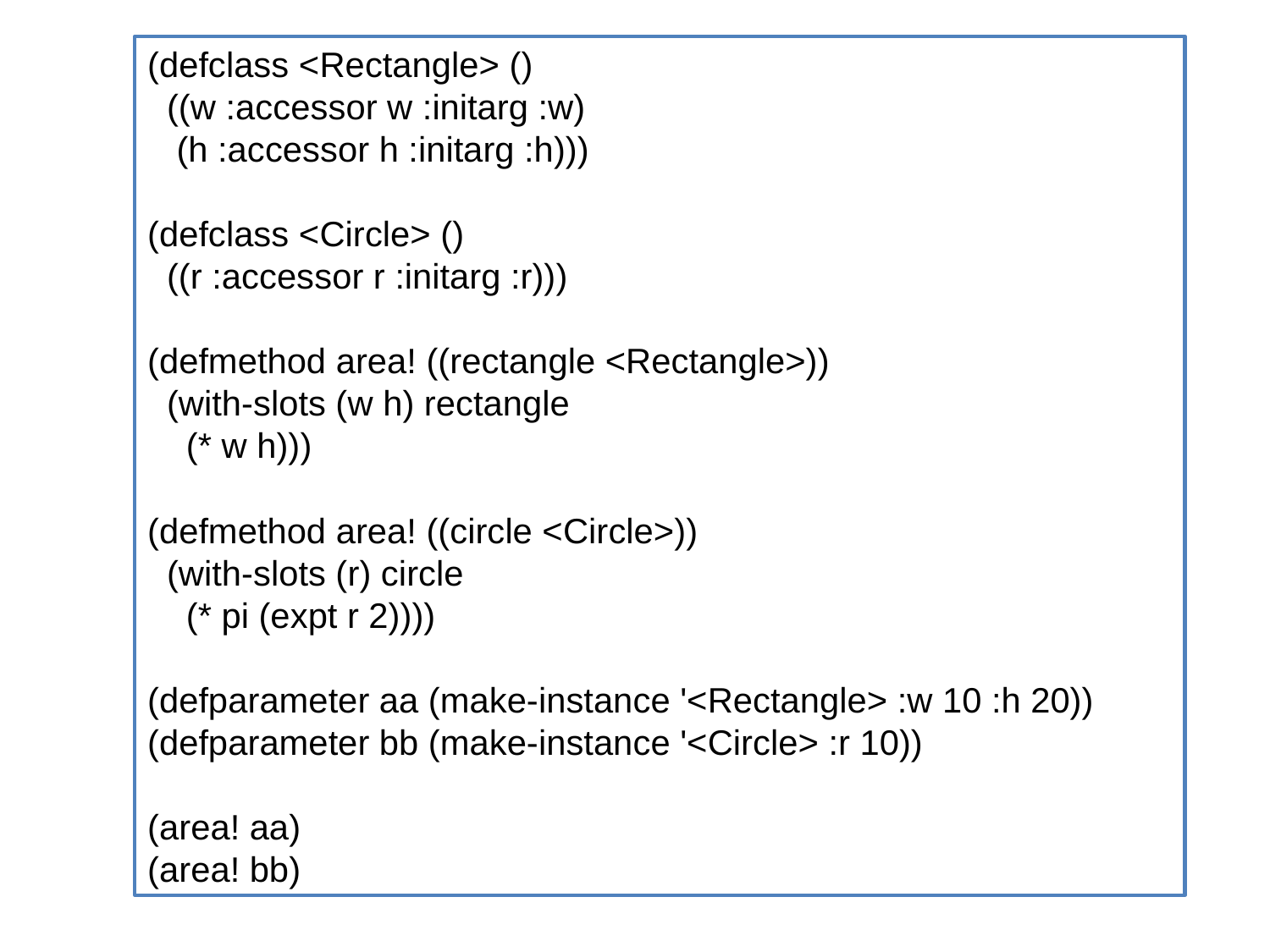

(defclass <Rectangle> ()
  ((w :accessor w :initarg :w)
   (h :accessor h :initarg :h)))
(defclass <Circle> ()
  ((r :accessor r :initarg :r)))
(defmethod area! ((rectangle <Rectangle>))
  (with-slots (w h) rectangle
    (* w h)))

(defmethod area! ((circle <Circle>))
  (with-slots (r) circle
    (* pi (expt r 2))))

(defparameter aa (make-instance '<Rectangle> :w 10 :h 20))
(defparameter bb (make-instance '<Circle> :r 10))
(area! aa)
(area! bb)